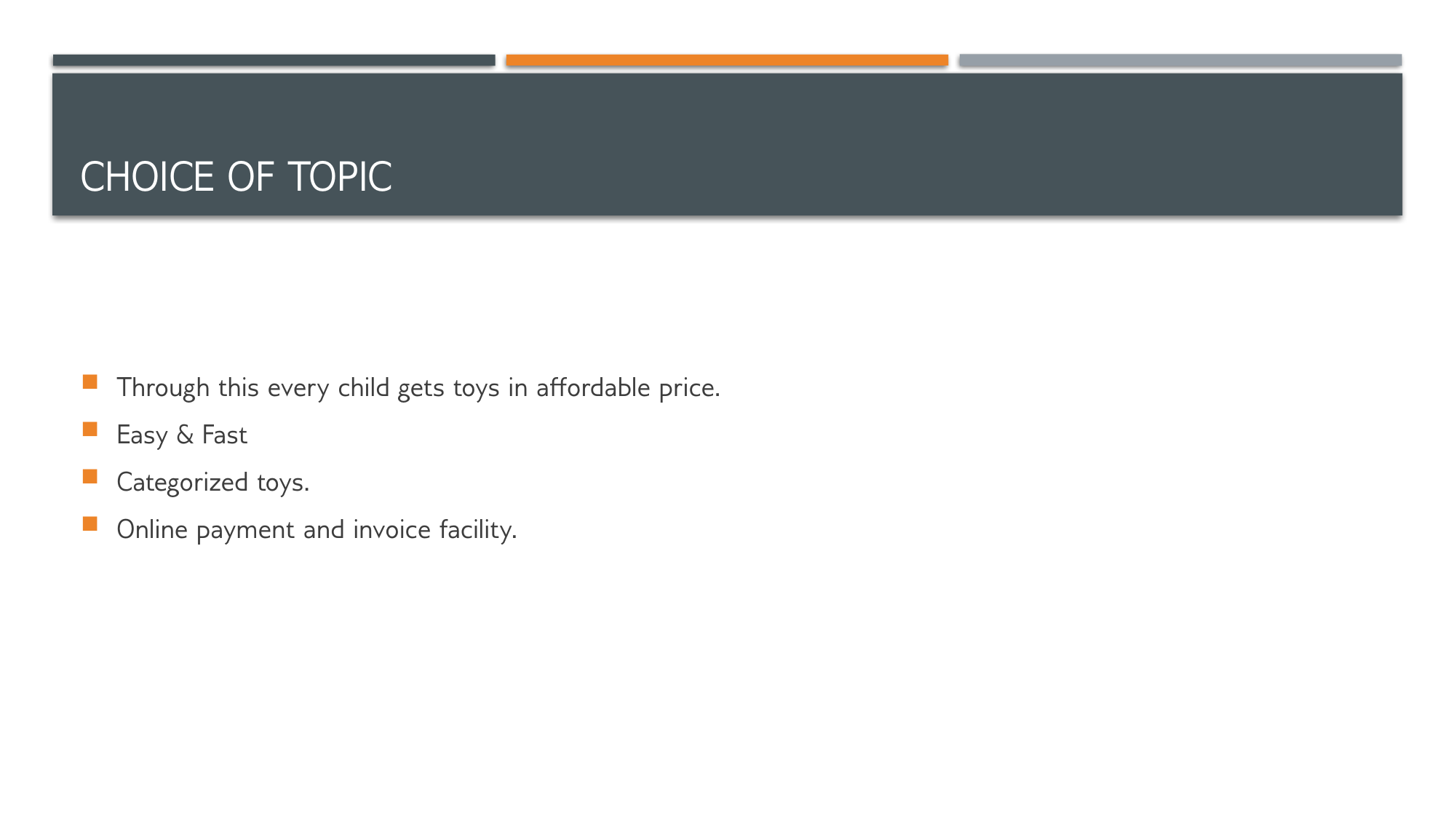

# Choice of topic
Through this every child gets toys in affordable price.
Easy & Fast
Categorized toys.
Online payment and invoice facility.